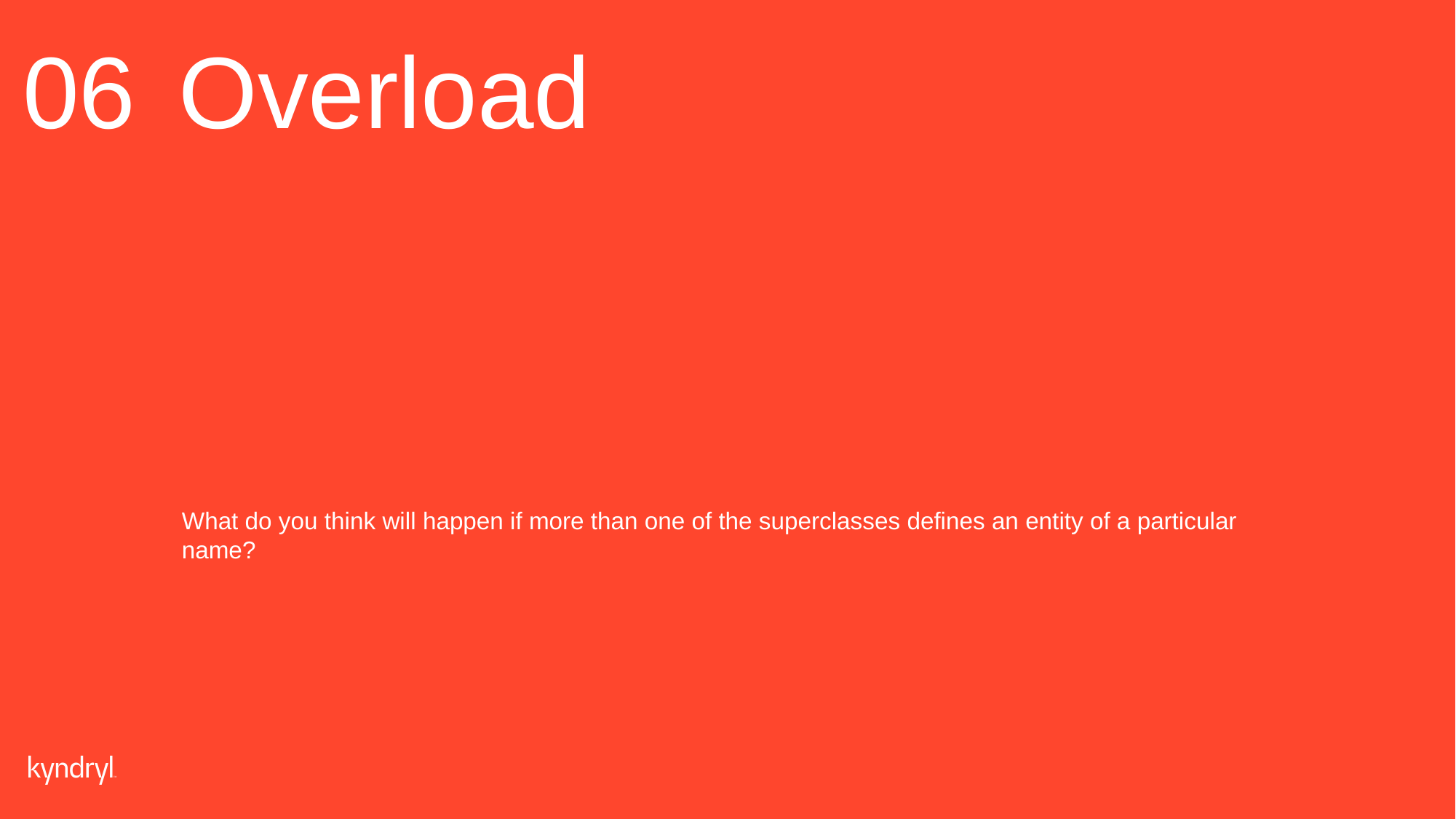

06
Overload
What do you think will happen if more than one of the superclasses defines an entity of a particular name?